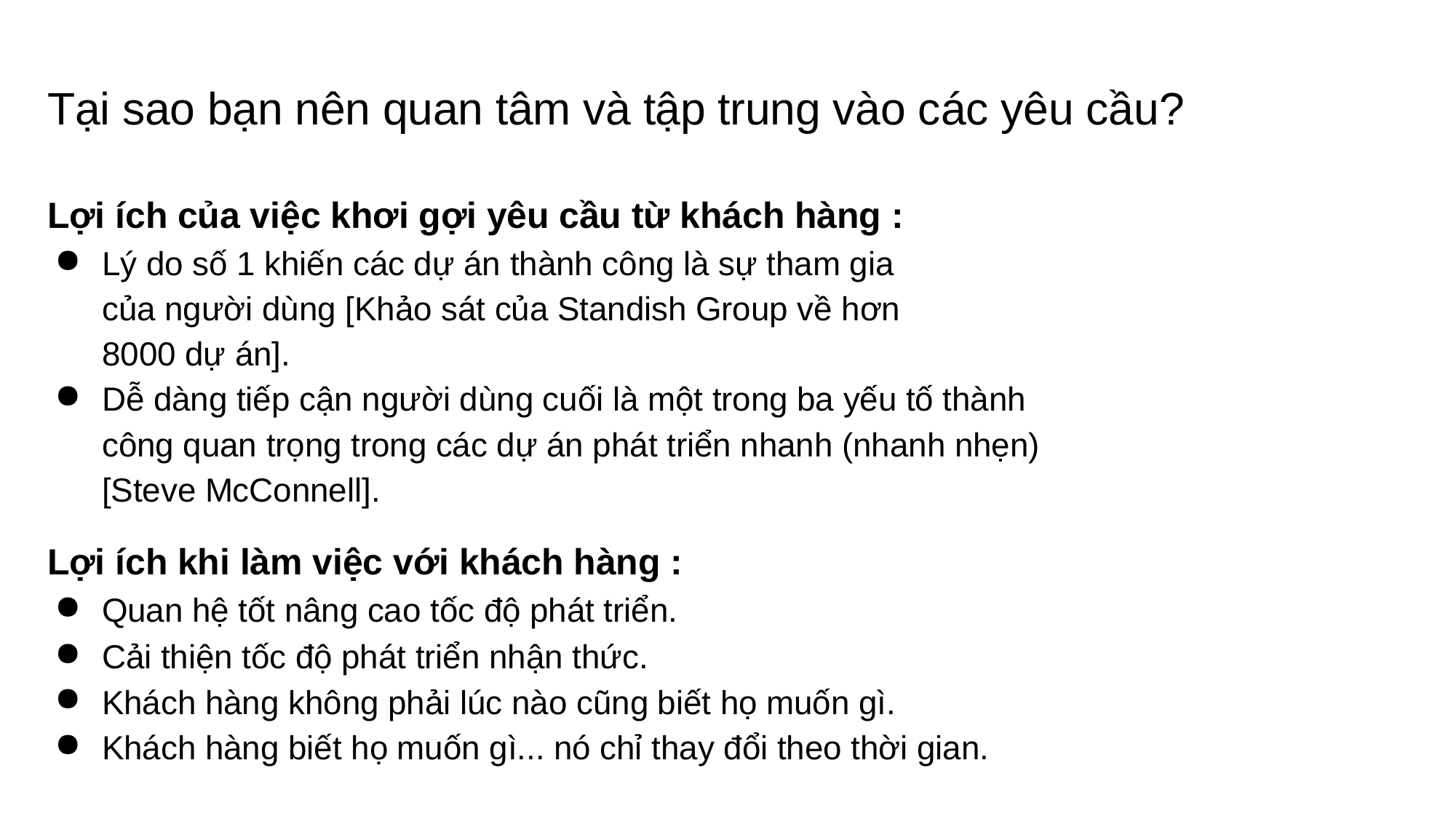

# Tại sao bạn nên quan tâm và tập trung vào các yêu cầu?
Lợi ích của việc khơi gợi yêu cầu từ khách hàng :
Lý do số 1 khiến các dự án thành công là sự tham gia của người dùng [Khảo sát của Standish Group về hơn 8000 dự án].
Dễ dàng tiếp cận người dùng cuối là một trong ba yếu tố thành công quan trọng trong các dự án phát triển nhanh (nhanh nhẹn) [Steve McConnell].
Lợi ích khi làm việc với khách hàng :
Quan hệ tốt nâng cao tốc độ phát triển.
Cải thiện tốc độ phát triển nhận thức.
Khách hàng không phải lúc nào cũng biết họ muốn gì.
Khách hàng biết họ muốn gì... nó chỉ thay đổi theo thời gian.